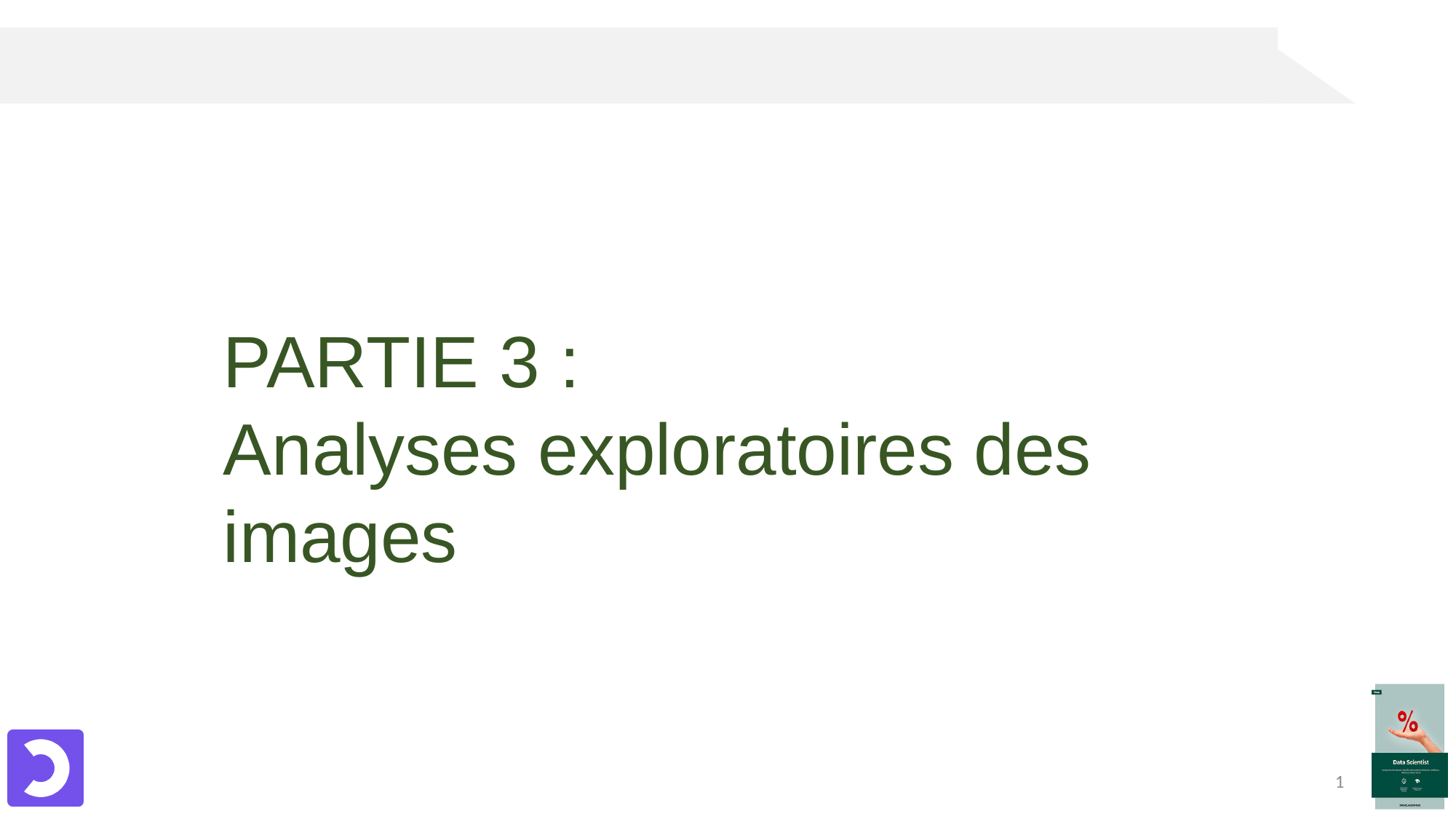

PARTIE 3 :
Analyses exploratoires des images
1